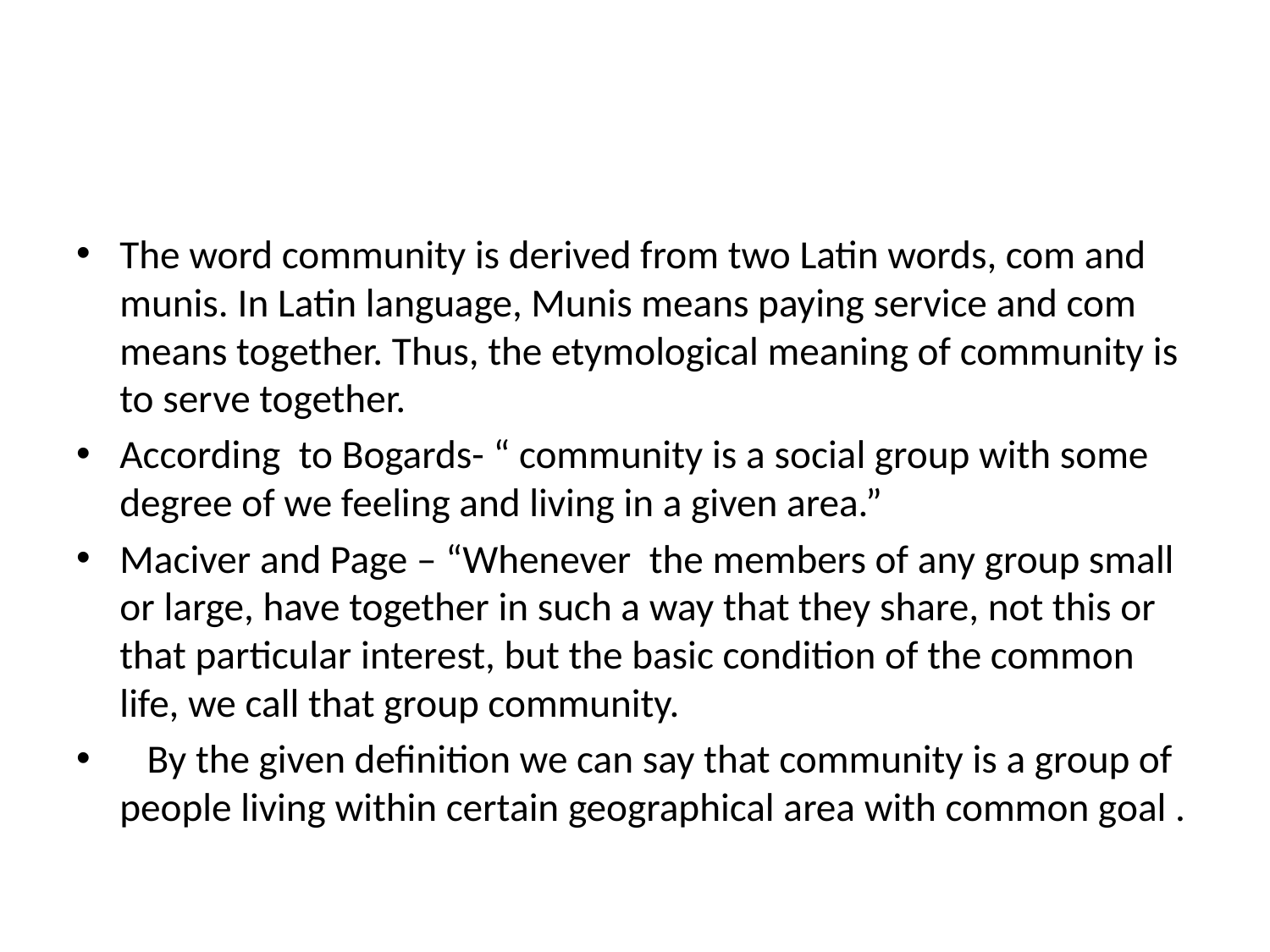

The word community is derived from two Latin words, com and munis. In Latin language, Munis means paying service and com means together. Thus, the etymological meaning of community is to serve together.
According  to Bogards- “ community is a social group with some degree of we feeling and living in a given area.”
Maciver and Page – “Whenever  the members of any group small or large, have together in such a way that they share, not this or that particular interest, but the basic condition of the common life, we call that group community.
   By the given definition we can say that community is a group of people living within certain geographical area with common goal .